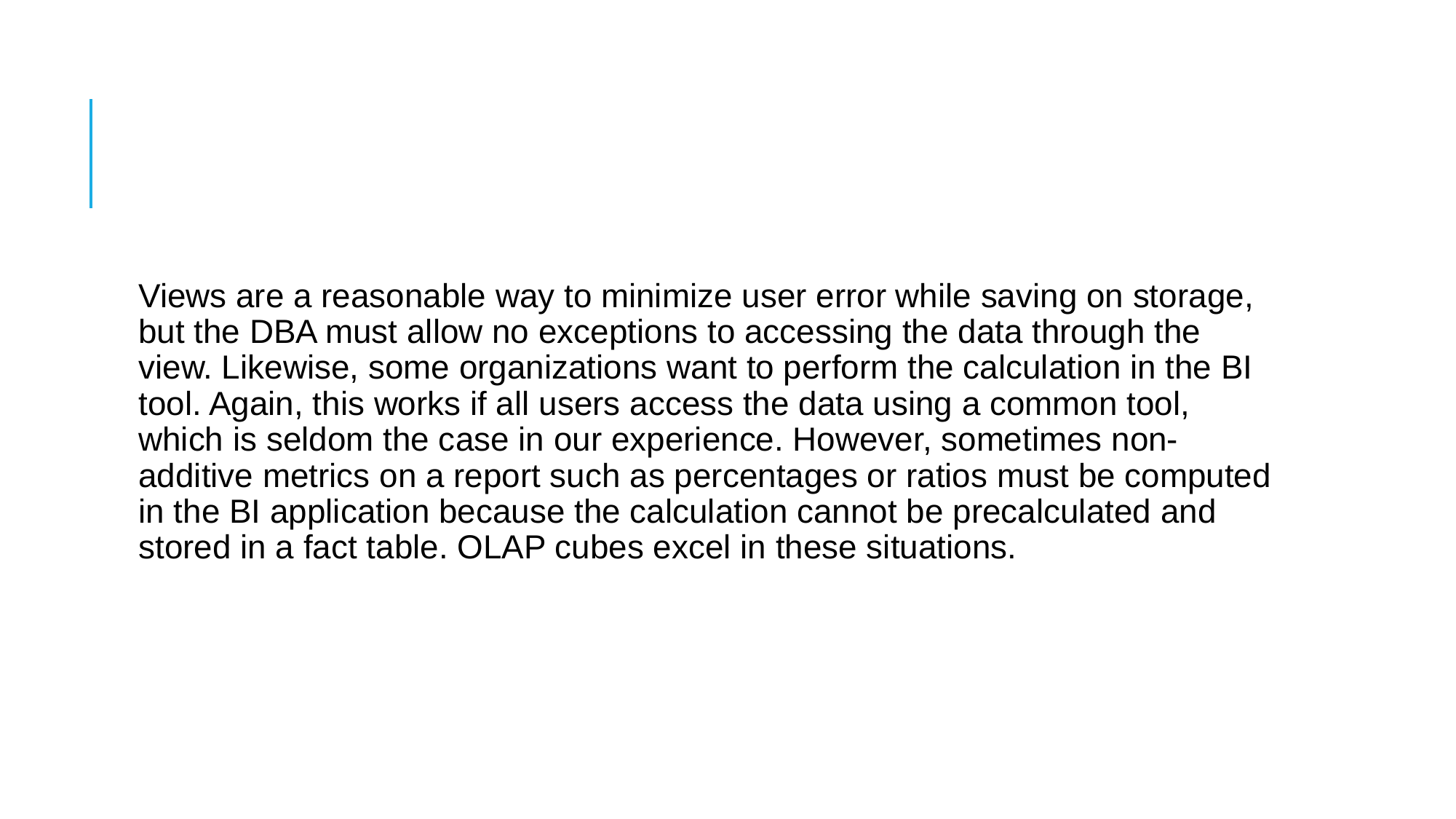

#
Views are a reasonable way to minimize user error while saving on storage, but the DBA must allow no exceptions to accessing the data through the view. Likewise, some organizations want to perform the calculation in the BI tool. Again, this works if all users access the data using a common tool, which is seldom the case in our experience. However, sometimes non-additive metrics on a report such as percentages or ratios must be computed in the BI application because the calculation cannot be precalculated and stored in a fact table. OLAP cubes excel in these situations.